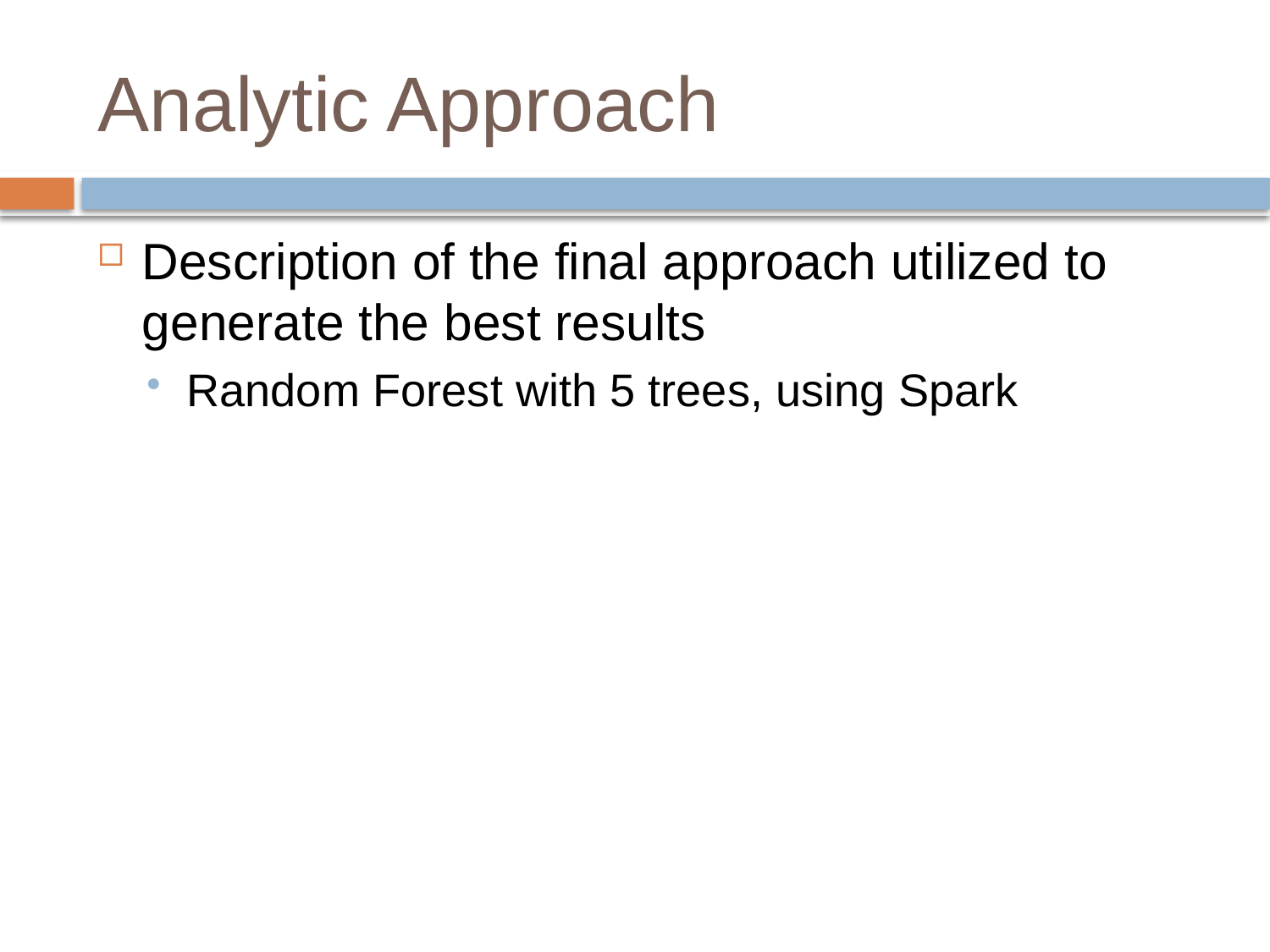

# Analytic Approach
Description of the final approach utilized to generate the best results
Random Forest with 5 trees, using Spark